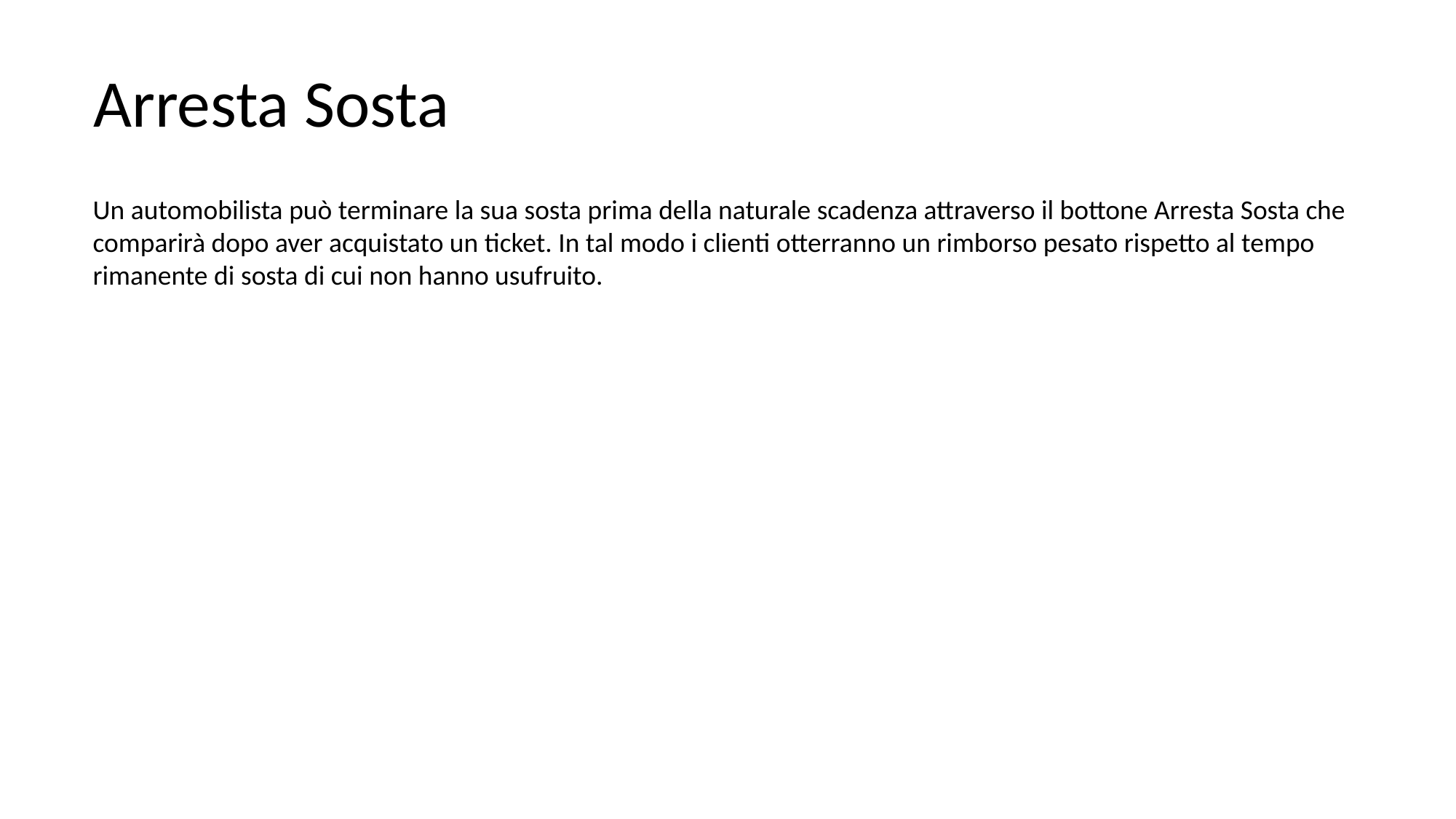

# Arresta Sosta
Un automobilista può terminare la sua sosta prima della naturale scadenza attraverso il bottone Arresta Sosta che comparirà dopo aver acquistato un ticket. In tal modo i clienti otterranno un rimborso pesato rispetto al tempo rimanente di sosta di cui non hanno usufruito.